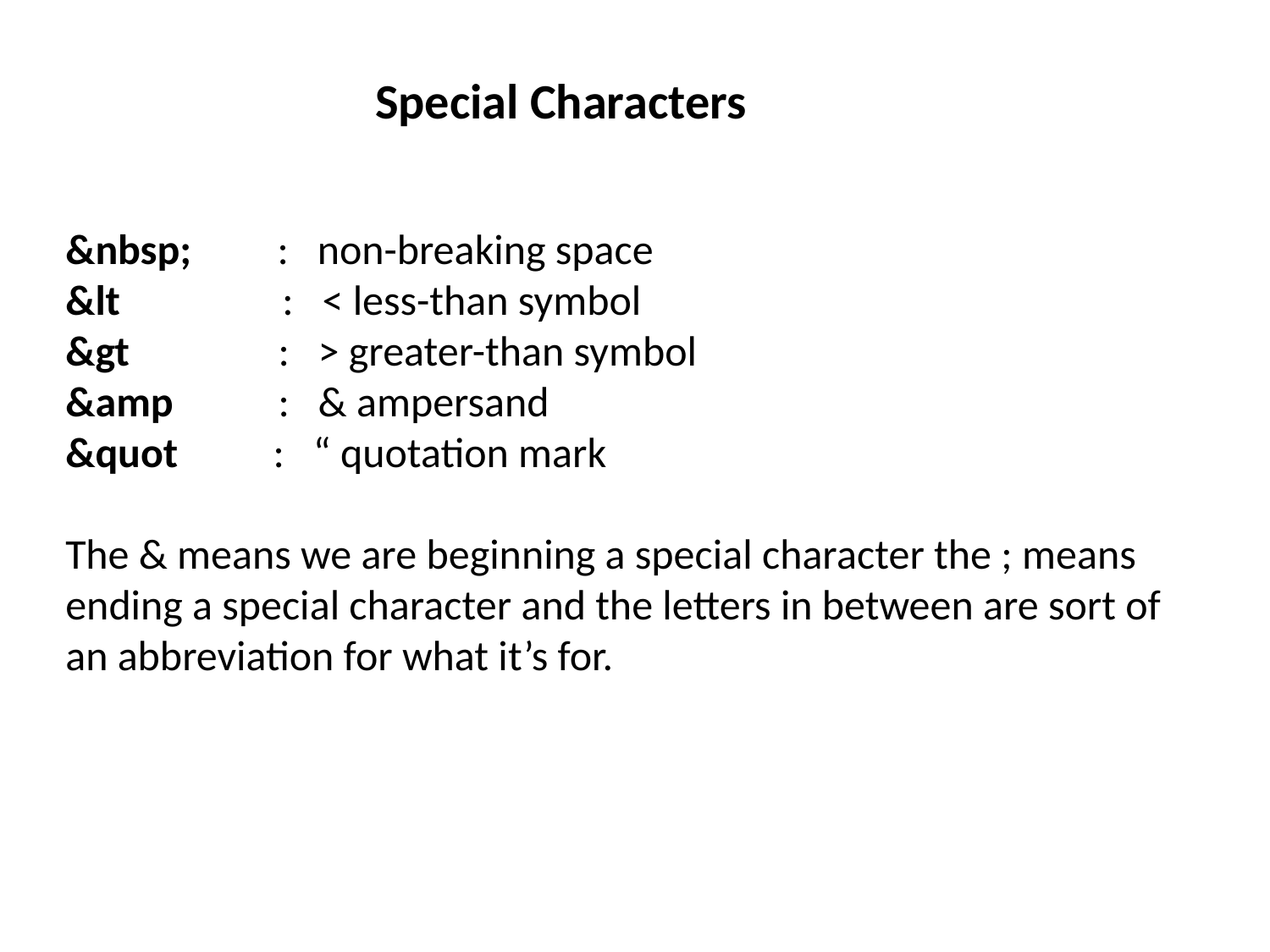

Special Characters
&nbsp;         :   non-breaking space
&lt                 :   < less-than symbol
&gt	         :   > greater-than symbol
&amp	         :   & ampersand
&quot          :   “ quotation mark

The & means we are beginning a special character the ; means ending a special character and the letters in between are sort of an abbreviation for what it’s for.